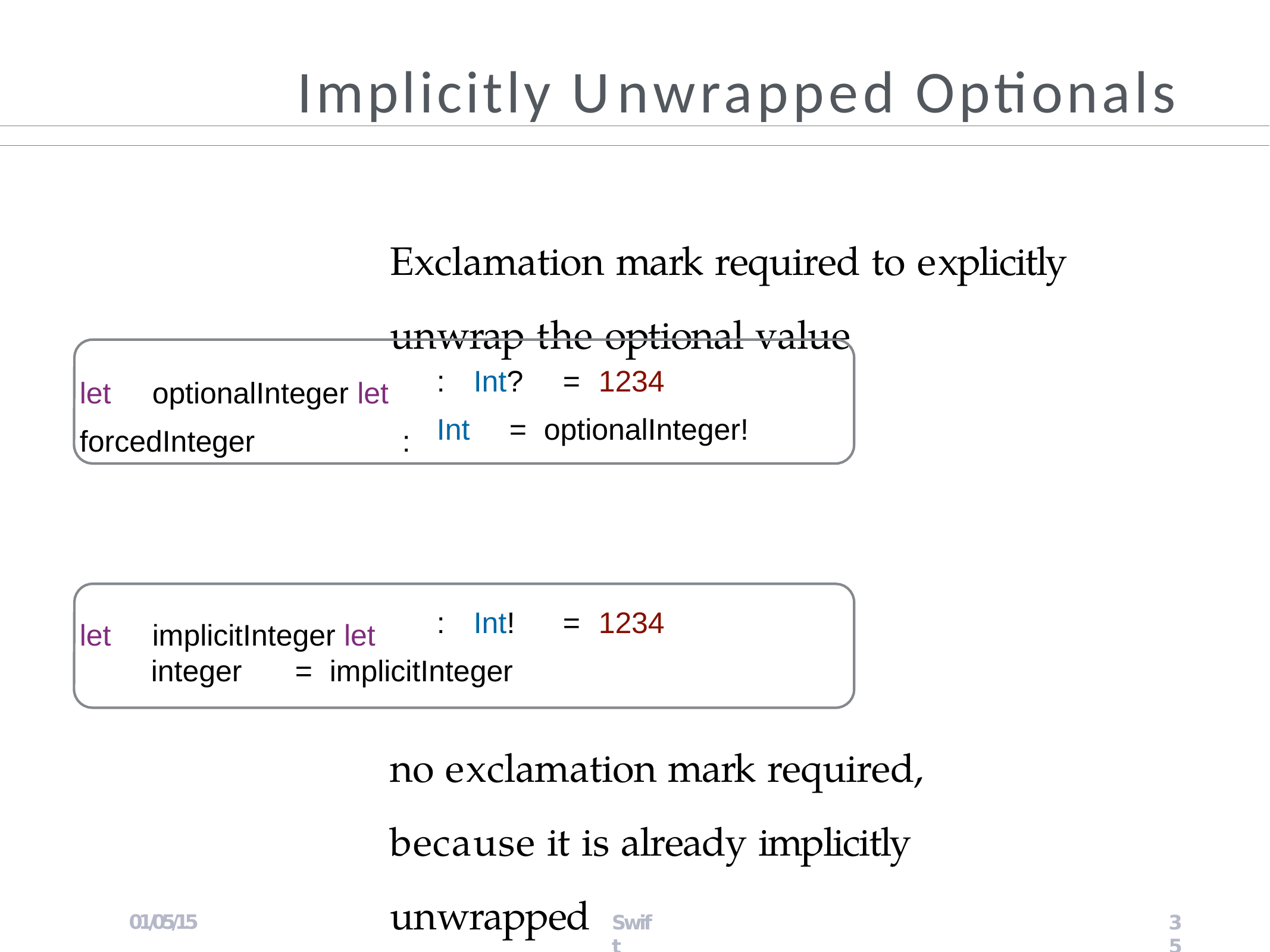

# Implicitly Unwrapped Optionals
Exclamation mark required to explicitly unwrap the optional value

let	optionalInteger let	forcedInteger	:
:	Int?	=	1234
Int	=
optionalInteger!

let	implicitInteger let
:	Int!	=	1234
integer	=
implicitInteger
no exclamation mark required, because it is already implicitly unwrapped
01/05/15
Swift
35